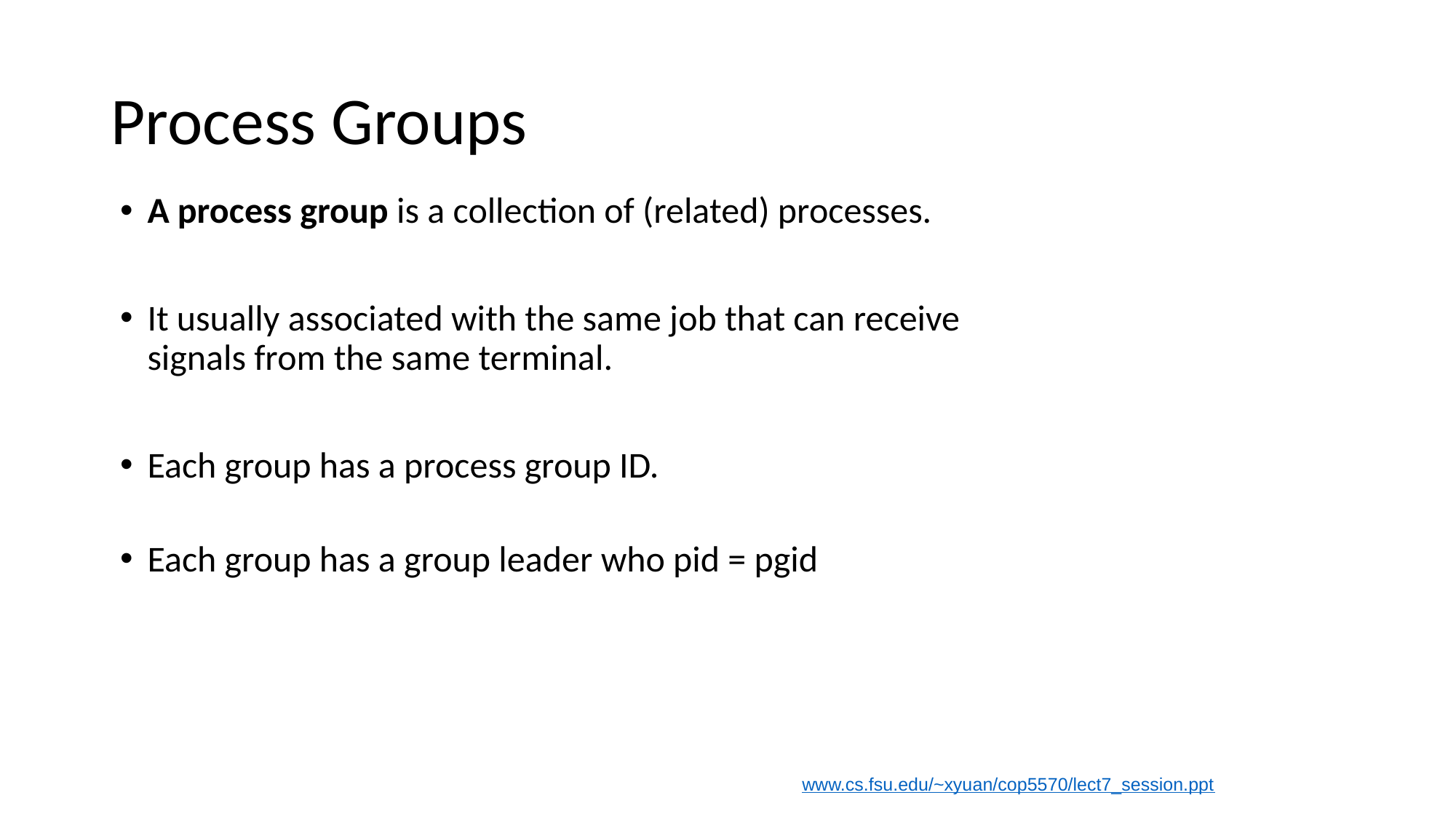

# Process Groups
A process group is a collection of (related) processes.

It usually associated with the same job that can receive signals from the same terminal.

Each group has a process group ID.

Each group has a group leader who pid = pgid

www.cs.fsu.edu/~xyuan/cop5570/lect7_session.ppt